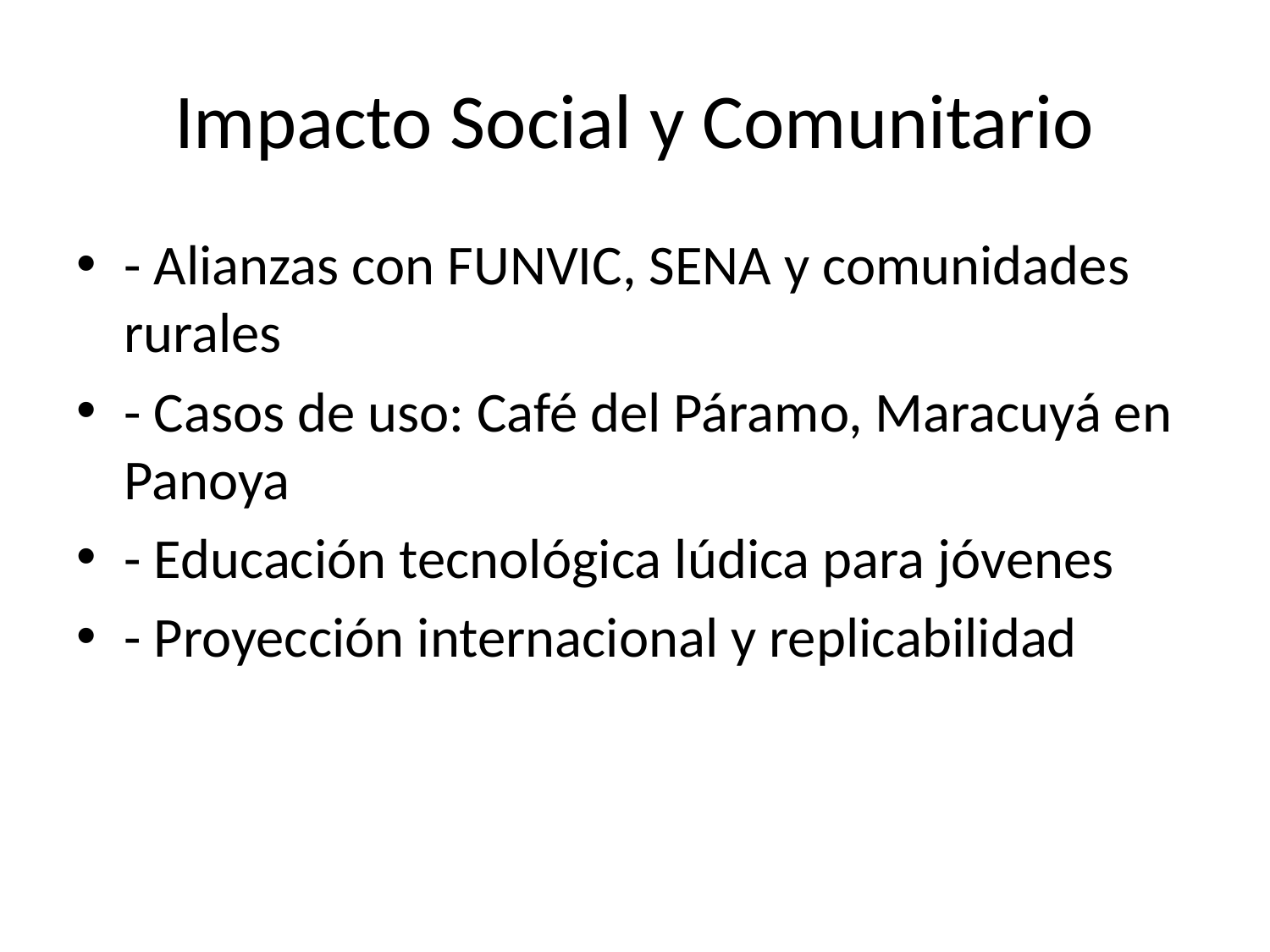

# Impacto Social y Comunitario
- Alianzas con FUNVIC, SENA y comunidades rurales
- Casos de uso: Café del Páramo, Maracuyá en Panoya
- Educación tecnológica lúdica para jóvenes
- Proyección internacional y replicabilidad